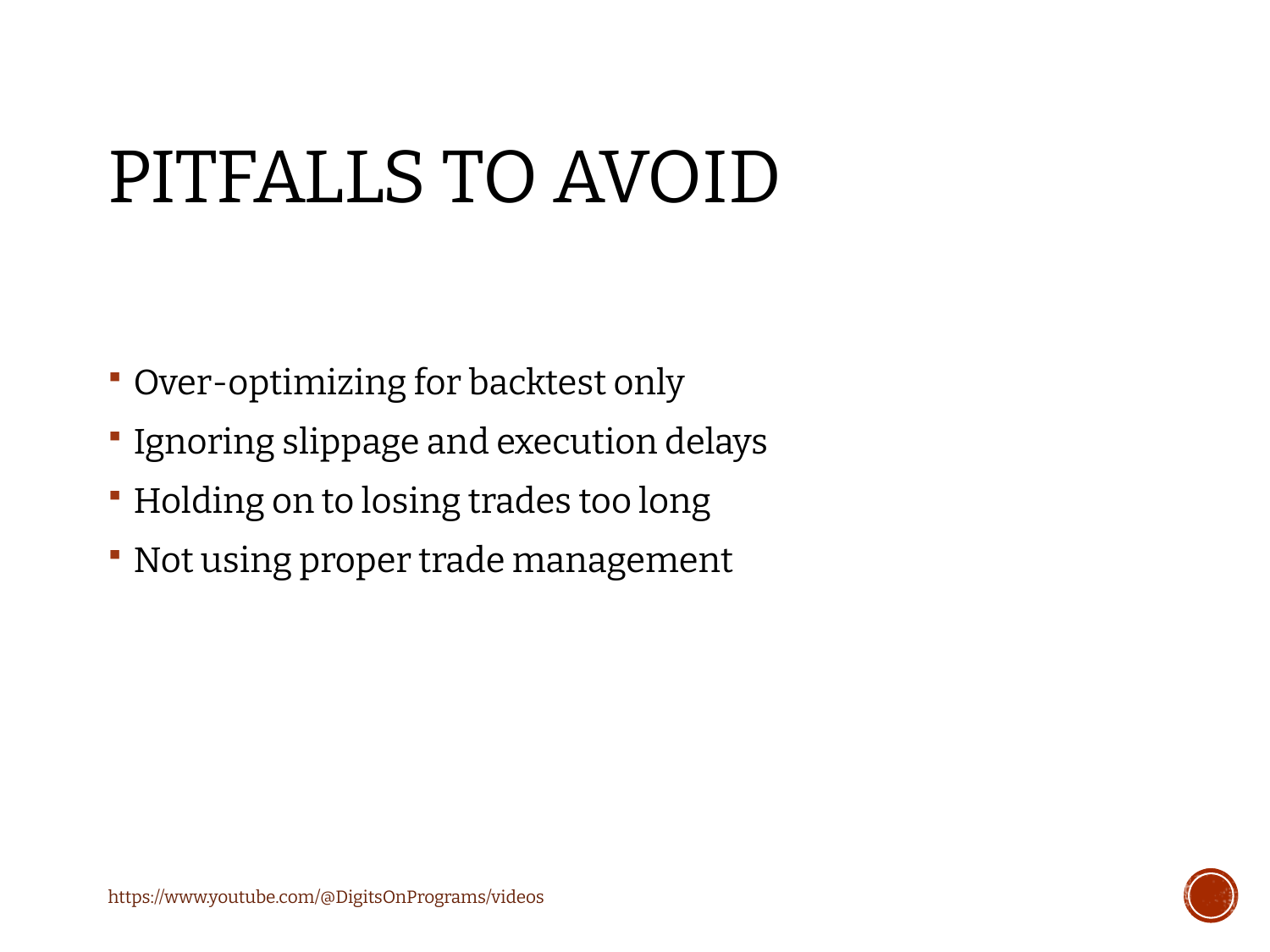

# Pitfalls to Avoid

Over-optimizing for backtest only
Ignoring slippage and execution delays
Holding on to losing trades too long
Not using proper trade management
https://www.youtube.com/@DigitsOnPrograms/videos